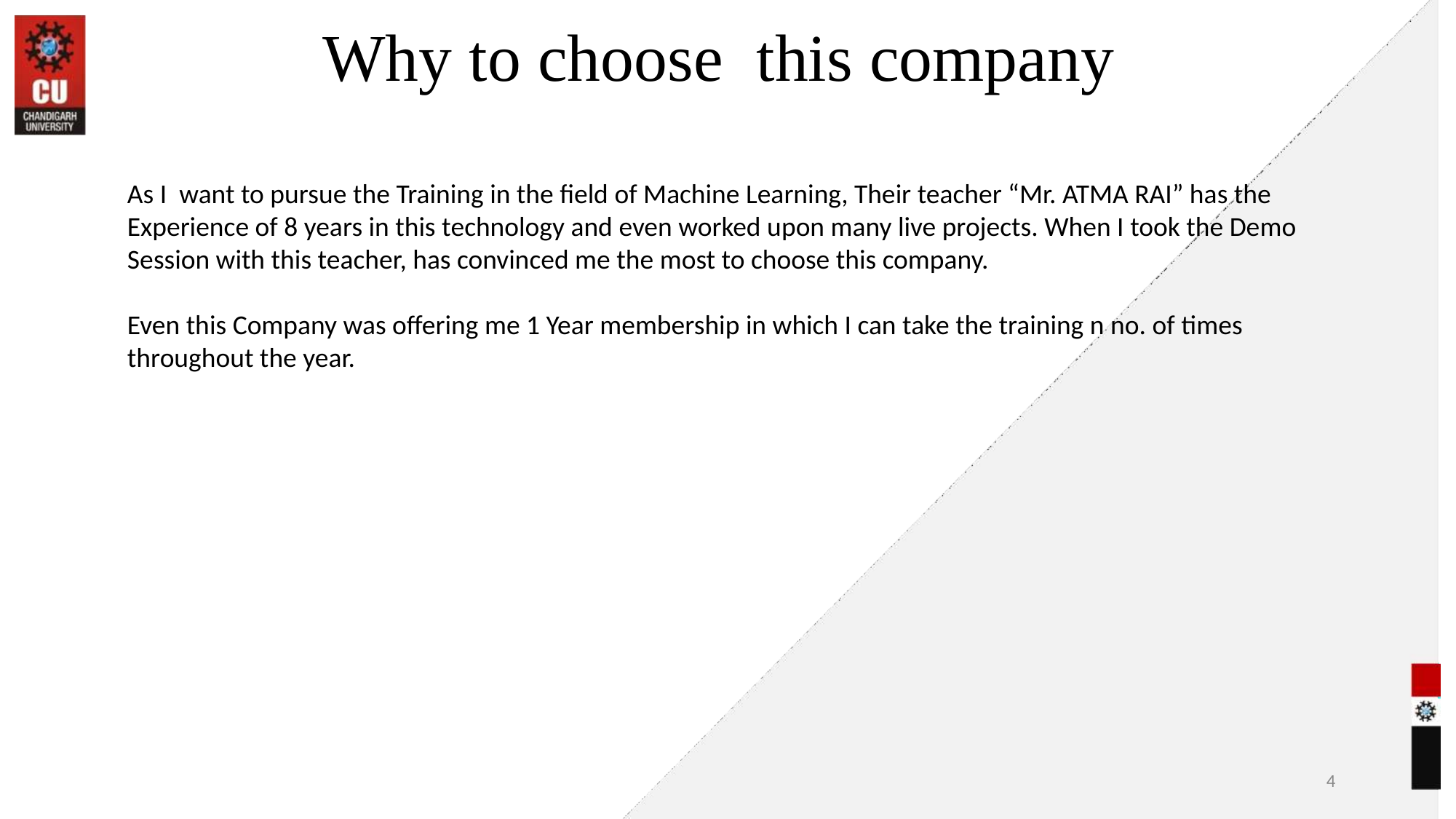

# Why to choose  this company
As I  want to pursue the Training in the field of Machine Learning, Their teacher “Mr. ATMA RAI” has the Experience of 8 years in this technology and even worked upon many live projects. When I took the Demo Session with this teacher, has convinced me the most to choose this company.

Even this Company was offering me 1 Year membership in which I can take the training n no. of times throughout the year.
4